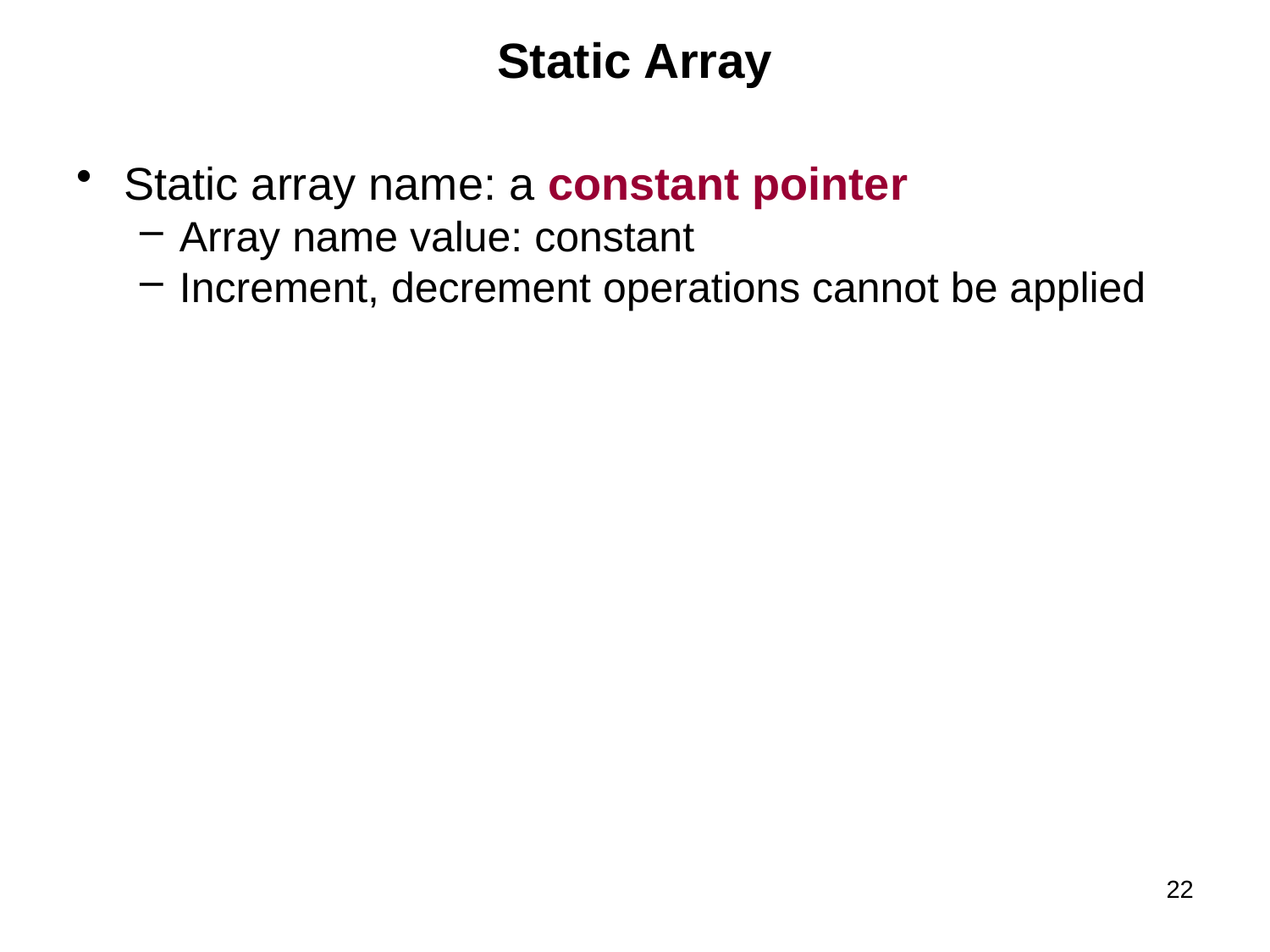

# Static Array
Static array name: a constant pointer
Array name value: constant
Increment, decrement operations cannot be applied
22